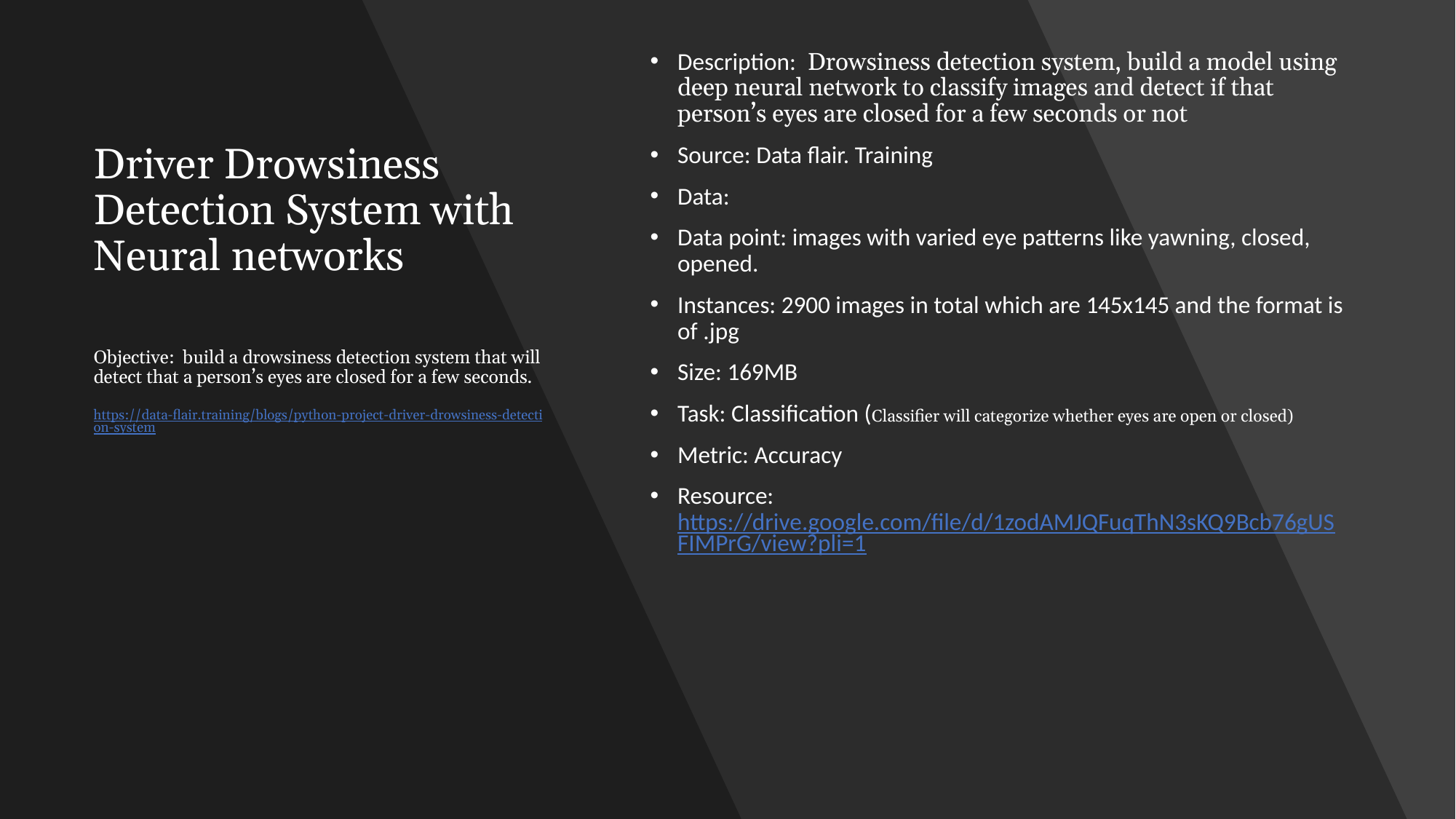

# Driver Drowsiness Detection System with Neural networks Objective:  build a drowsiness detection system that will detect that a person’s eyes are closed for a few seconds. https://data-flair.training/blogs/python-project-driver-drowsiness-detection-system
Description:  Drowsiness detection system, build a model using deep neural network to classify images and detect if that person’s eyes are closed for a few seconds or not
Source: Data flair. Training
Data:
Data point: images with varied eye patterns like yawning, closed, opened.
Instances: 2900 images in total which are 145x145 and the format is of .jpg
Size: 169MB
Task: Classification (Classifier will categorize whether eyes are open or closed)
Metric: Accuracy
Resource: https://drive.google.com/file/d/1zodAMJQFuqThN3sKQ9Bcb76gUSFIMPrG/view?pli=1